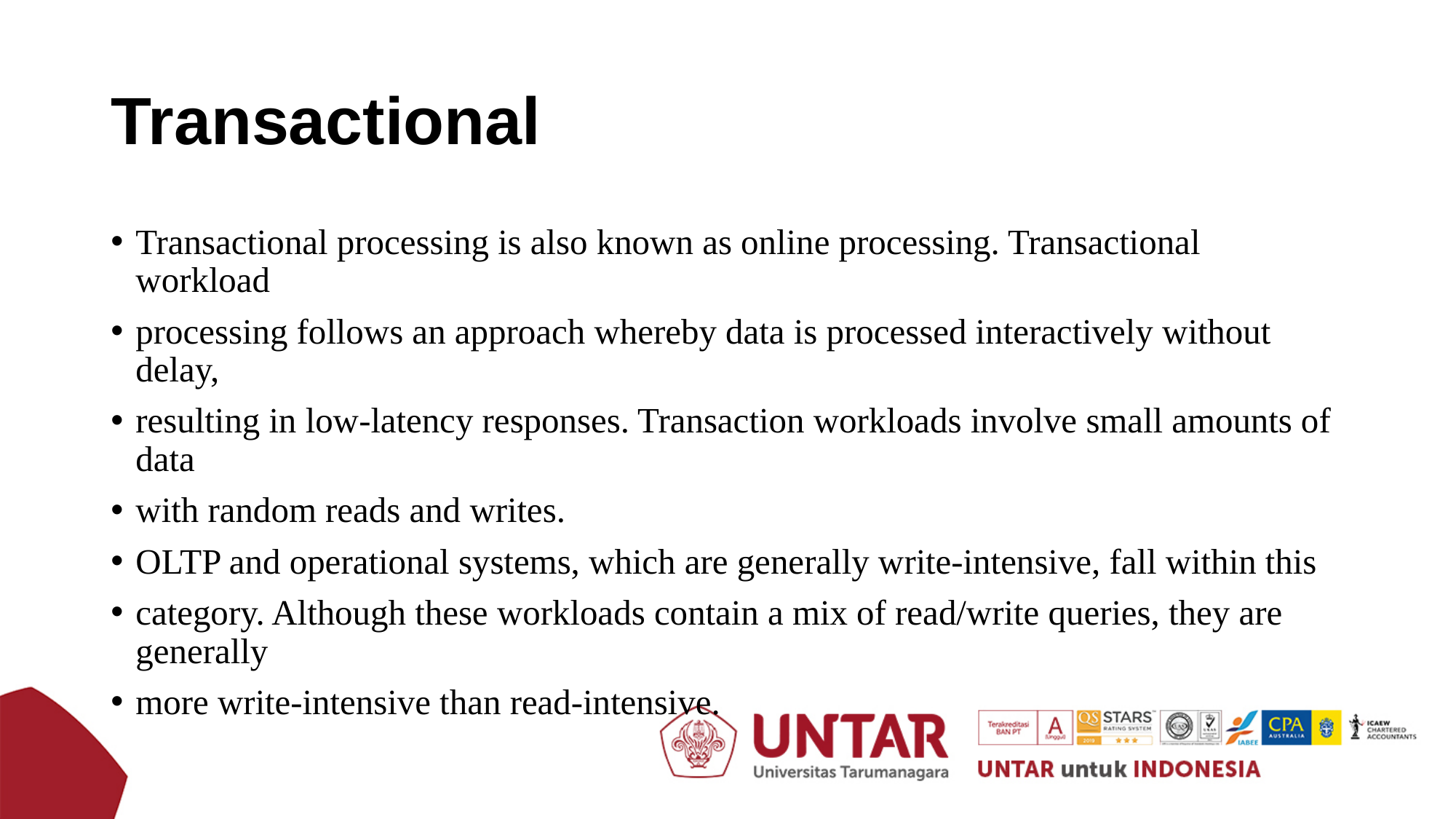

# Transactional
Transactional processing is also known as online processing. Transactional workload
processing follows an approach whereby data is processed interactively without delay,
resulting in low-latency responses. Transaction workloads involve small amounts of data
with random reads and writes.
OLTP and operational systems, which are generally write-intensive, fall within this
category. Although these workloads contain a mix of read/write queries, they are generally
more write-intensive than read-intensive.